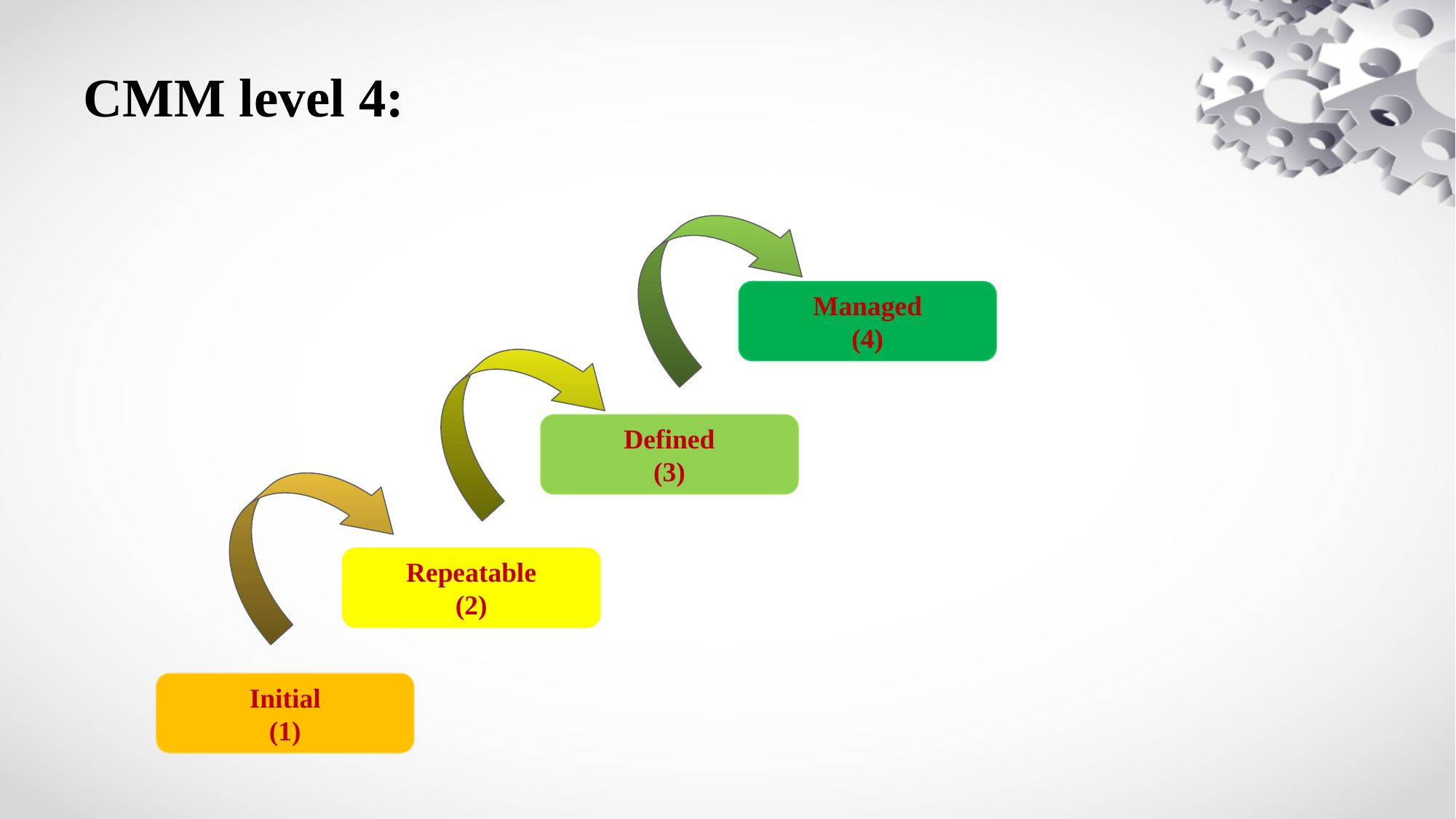

CMM level 4:

Managed
(4)

Defined
(3)

Repeatable
(2)
Initial
(1)